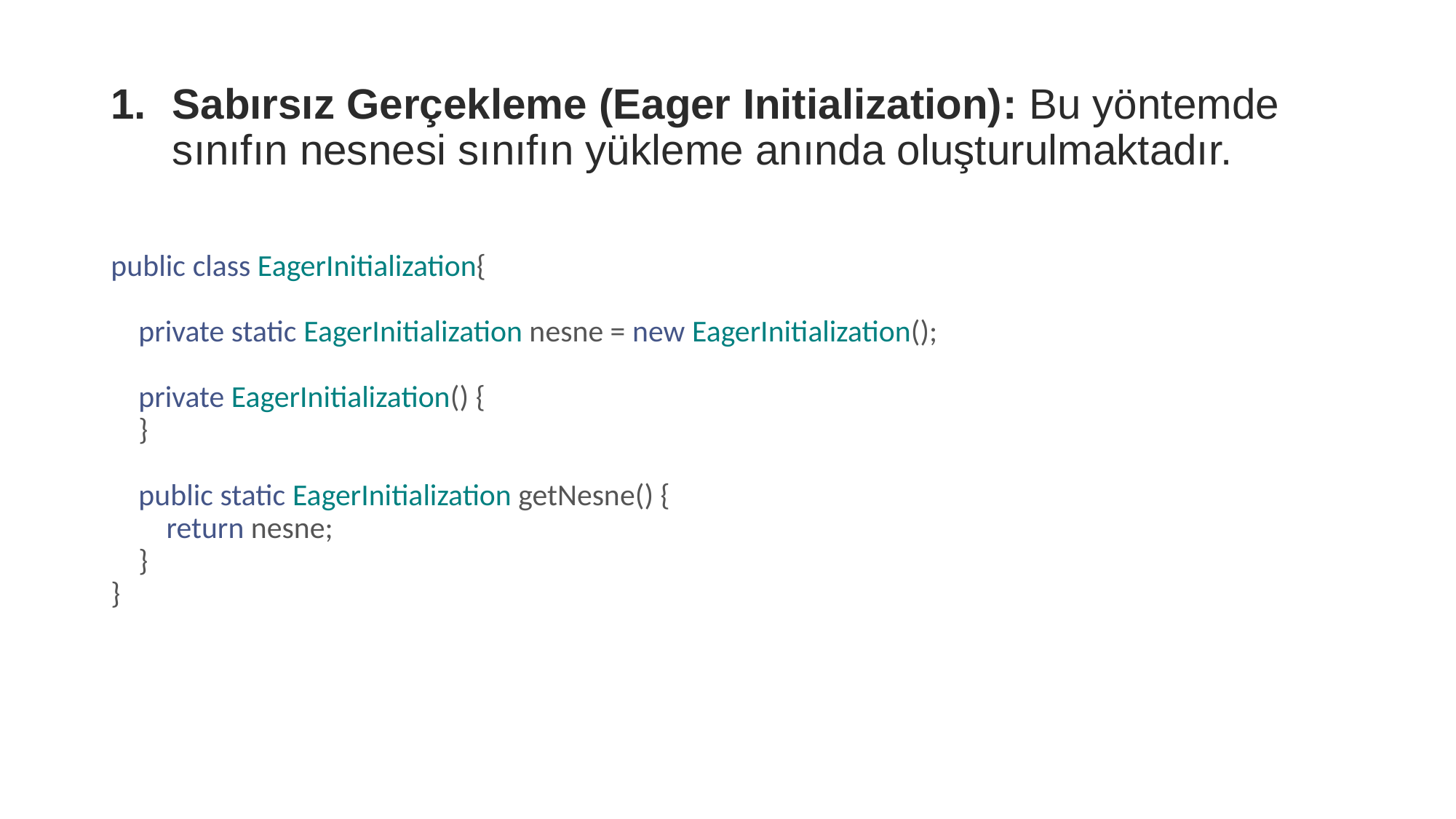

Sabırsız Gerçekleme (Eager Initialization): Bu yöntemde sınıfın nesnesi sınıfın yükleme anında oluşturulmaktadır.

public class EagerInitialization{
    private static EagerInitialization nesne = new EagerInitialization();
    private EagerInitialization() {
    }
    public static EagerInitialization getNesne() {
        return nesne;
    }
}